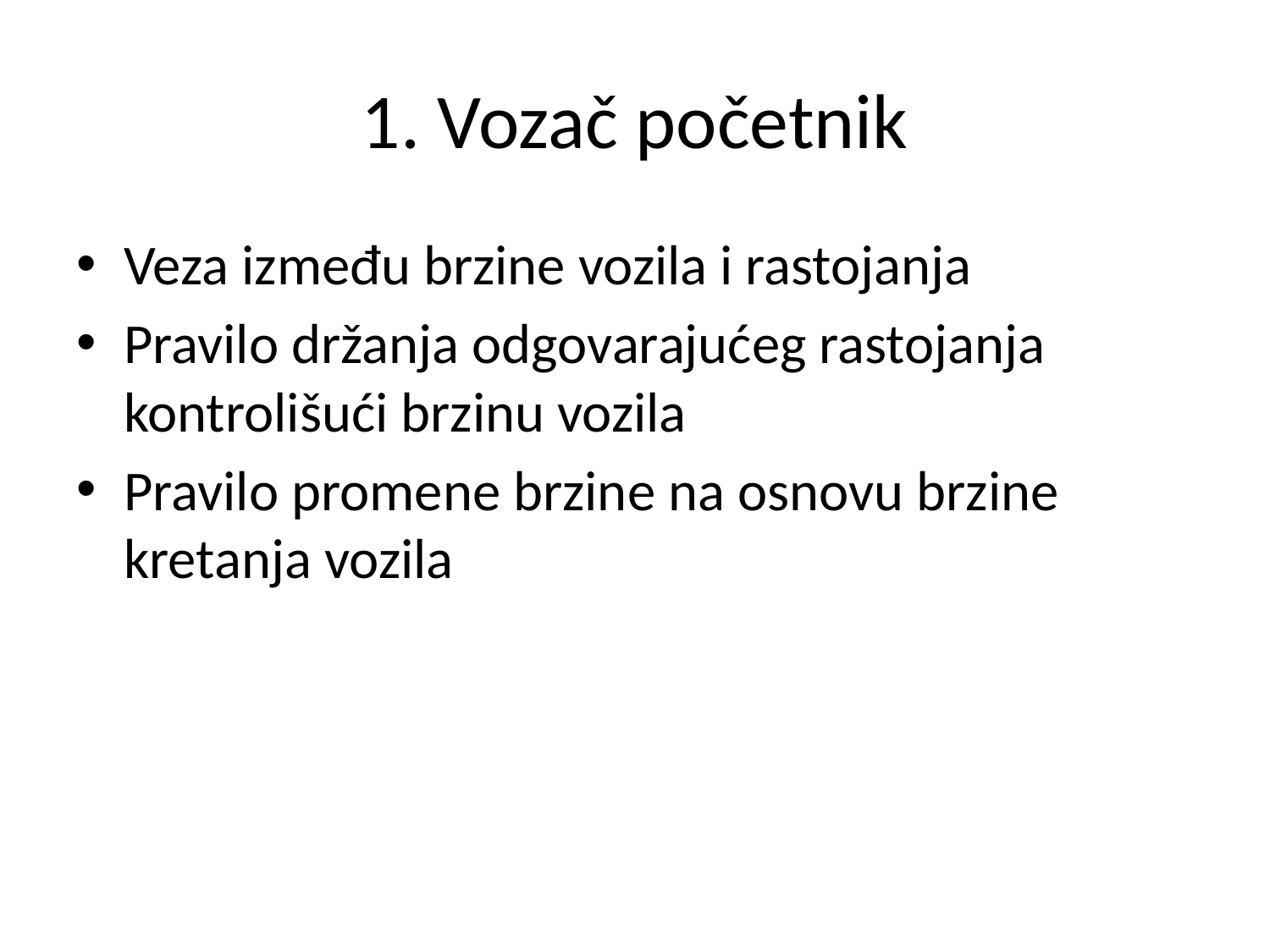

# 1. Vozač početnik
Veza između brzine vozila i rastojanja
Pravilo držanja odgovarajućeg rastojanja kontrolišući brzinu vozila
Pravilo promene brzine na osnovu brzine kretanja vozila